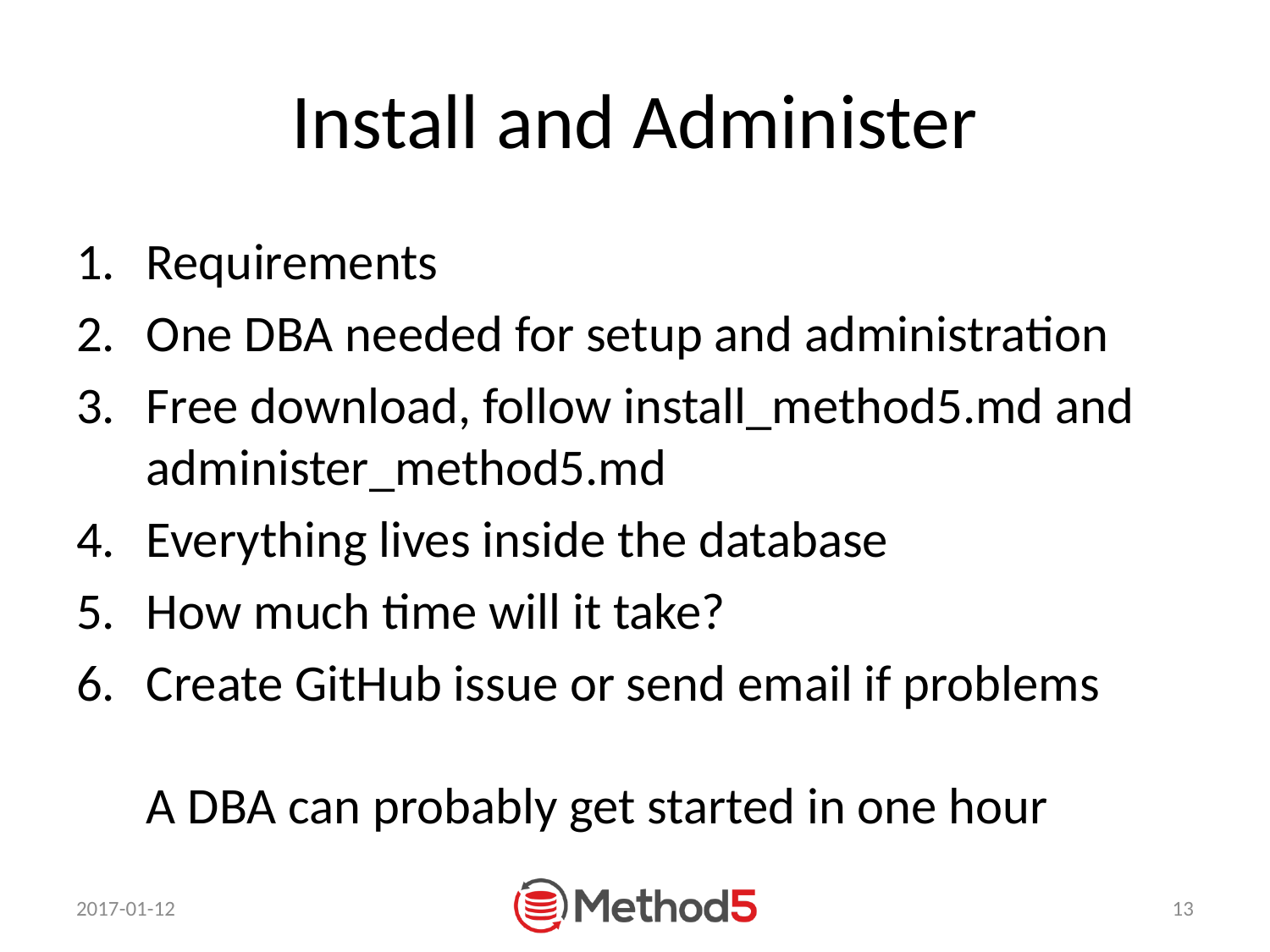

# Install and Administer
Requirements
One DBA needed for setup and administration
Free download, follow install_method5.md and administer_method5.md
Everything lives inside the database
How much time will it take?
Create GitHub issue or send email if problems
A DBA can probably get started in one hour
2017-01-12
13